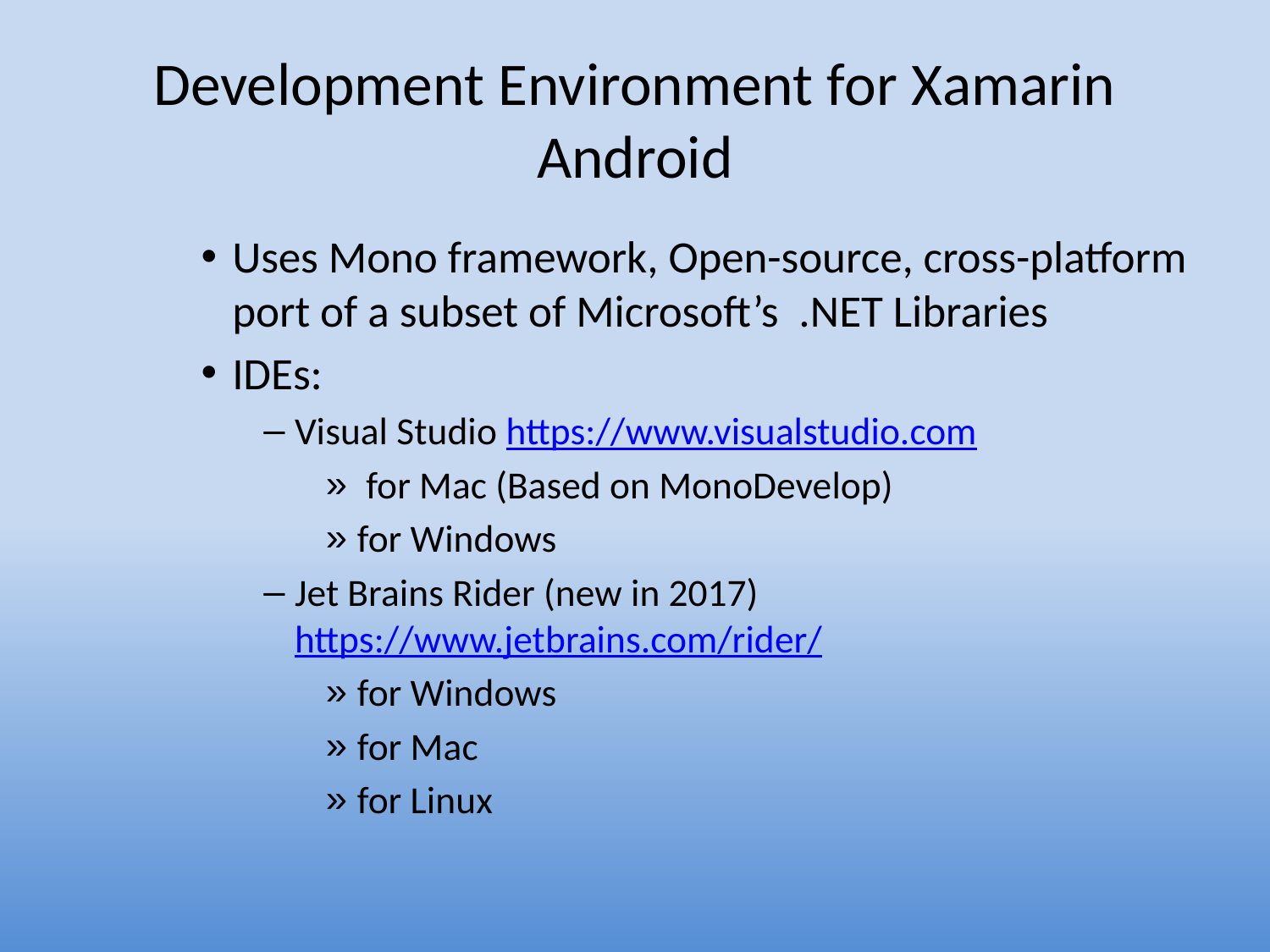

# Development Environment for Xamarin Android
Uses Mono framework, Open-source, cross-platform port of a subset of Microsoft’s  .NET Libraries
IDEs:
Visual Studio https://www.visualstudio.com
 for Mac (Based on MonoDevelop)
for Windows
Jet Brains Rider (new in 2017) https://www.jetbrains.com/rider/
for Windows
for Mac
for Linux